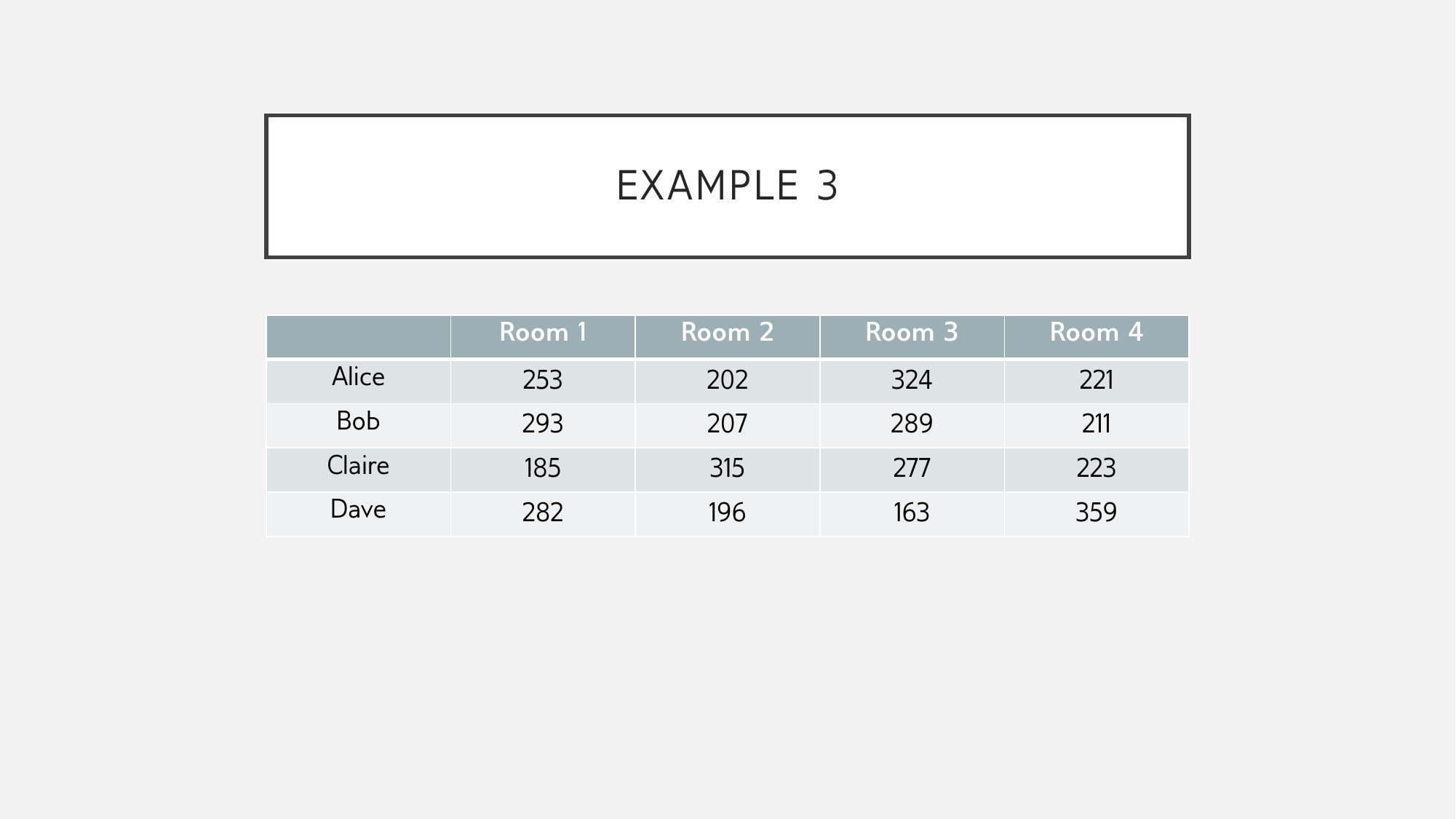

# Example 3
|  | Room 1 | Room 2 | Room 3 | Room 4 |
| --- | --- | --- | --- | --- |
| Alice | 253 | 202 | 324 | 221 |
| Bob | 293 | 207 | 289 | 211 |
| Claire | 185 | 315 | 277 | 223 |
| Dave | 282 | 196 | 163 | 359 |